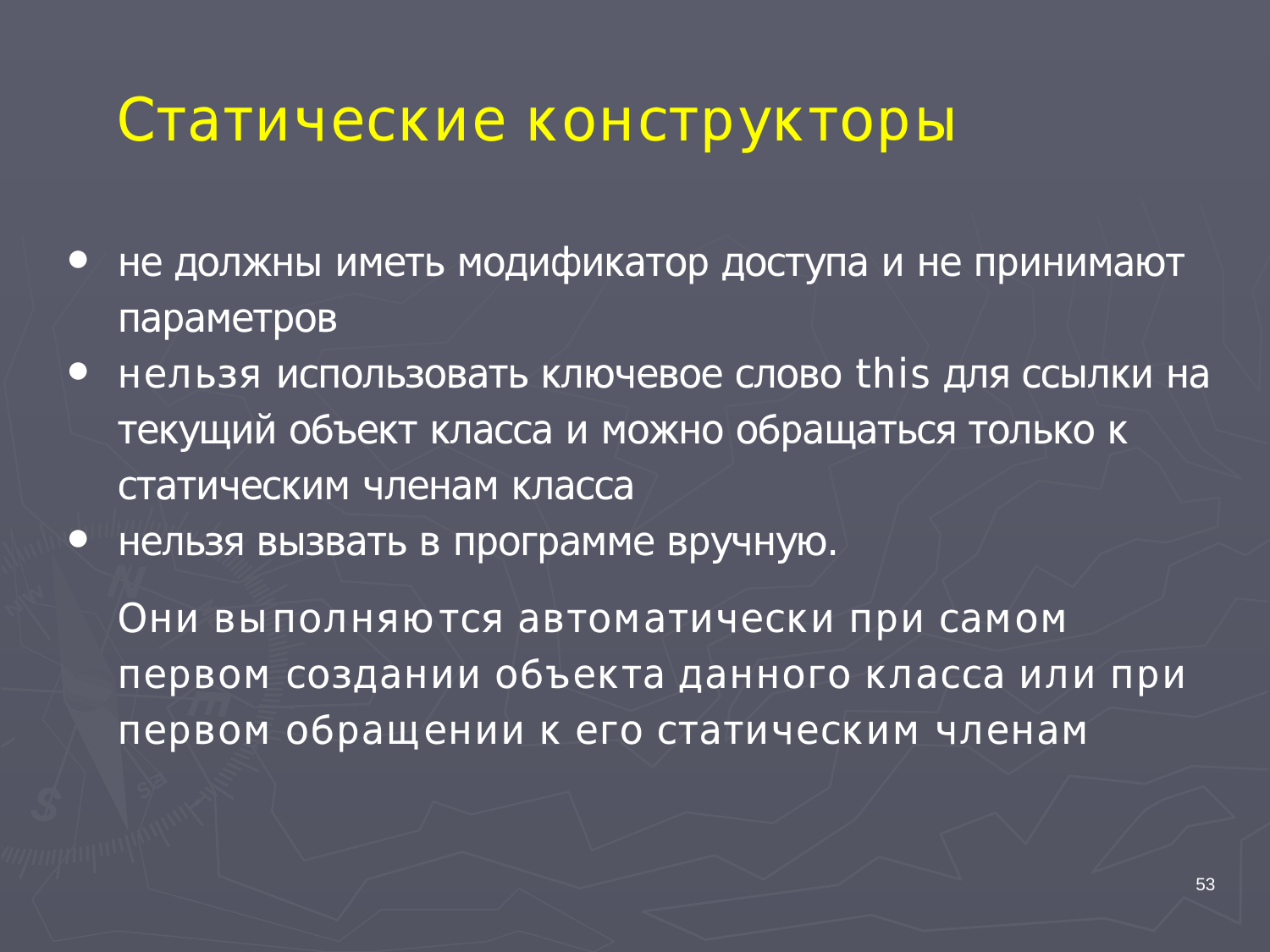

# Статические конструкторы
не должны иметь модификатор доступа и не принимают параметров
нельзя использовать ключевое слово this для ссылки на текущий объект класса и можно обращаться только к статическим членам класса
нельзя вызвать в программе вручную.
Они выполняются автоматически при самом первом создании объекта данного класса или при первом обращении к его статическим членам

53